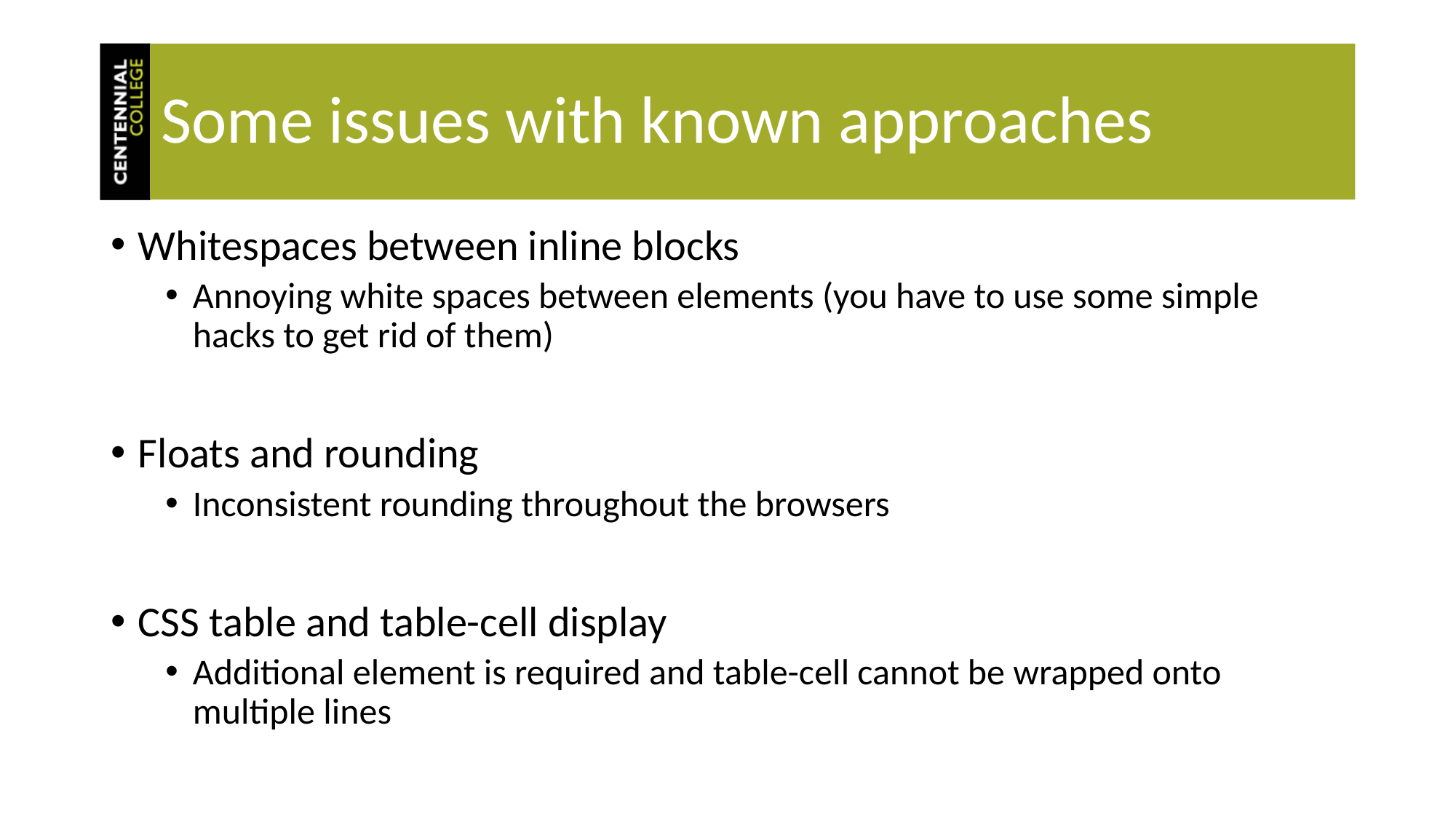

# Some issues with known approaches
Whitespaces between inline blocks
Annoying white spaces between elements (you have to use some simple hacks to get rid of them)

Floats and rounding
Inconsistent rounding throughout the browsers

CSS table and table-cell display
Additional element is required and table-cell cannot be wrapped onto multiple lines